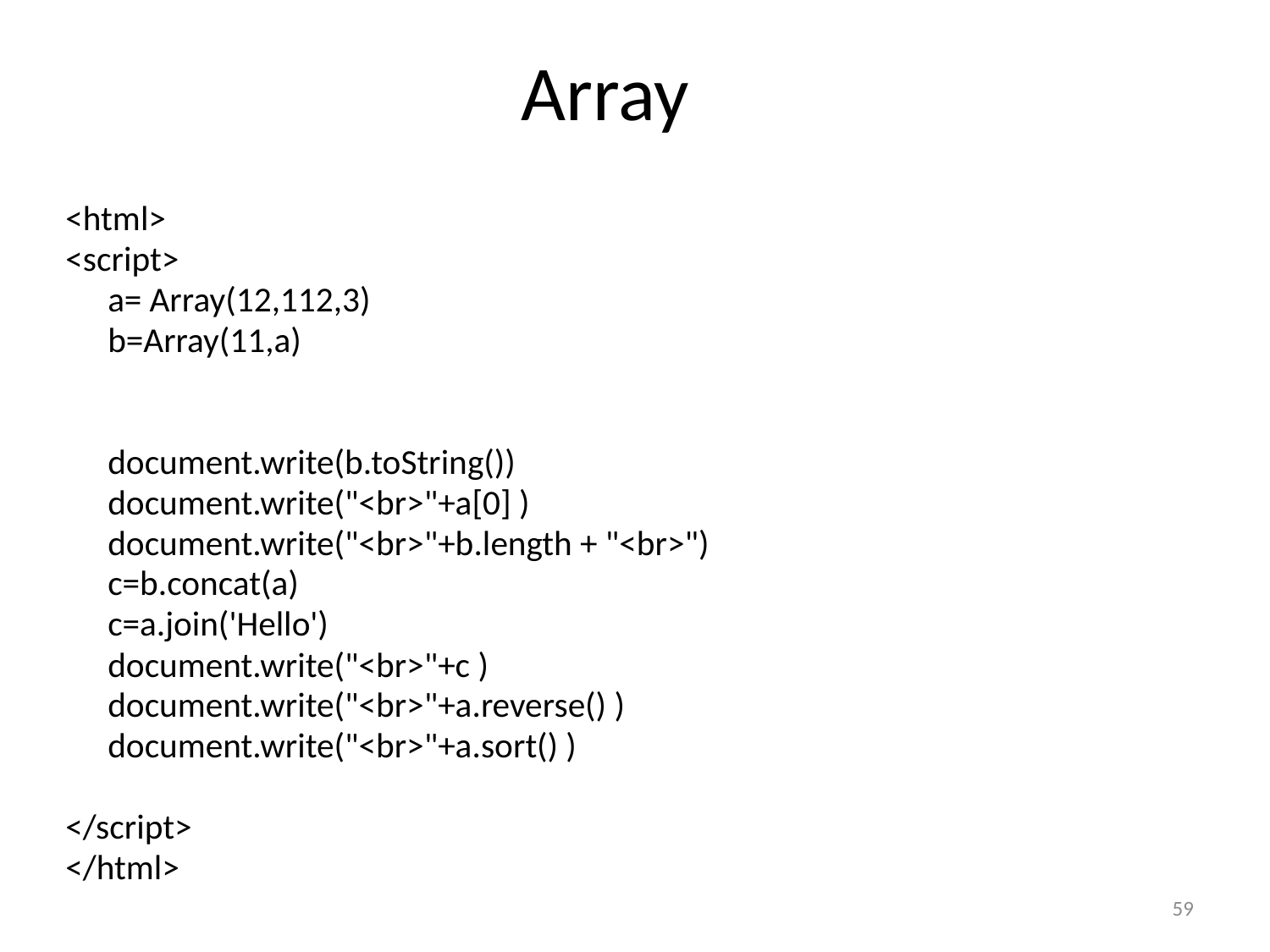

# Array

<html>
<script>
	a= Array(12,112,3)
	b=Array(11,a)

	document.write(b.toString())
	document.write("<br>"+a[0] )
	document.write("<br>"+b.length + "<br>")
	c=b.concat(a)
	c=a.join('Hello')
	document.write("<br>"+c )
	document.write("<br>"+a.reverse() )
	document.write("<br>"+a.sort() )

</script>
</html>
59